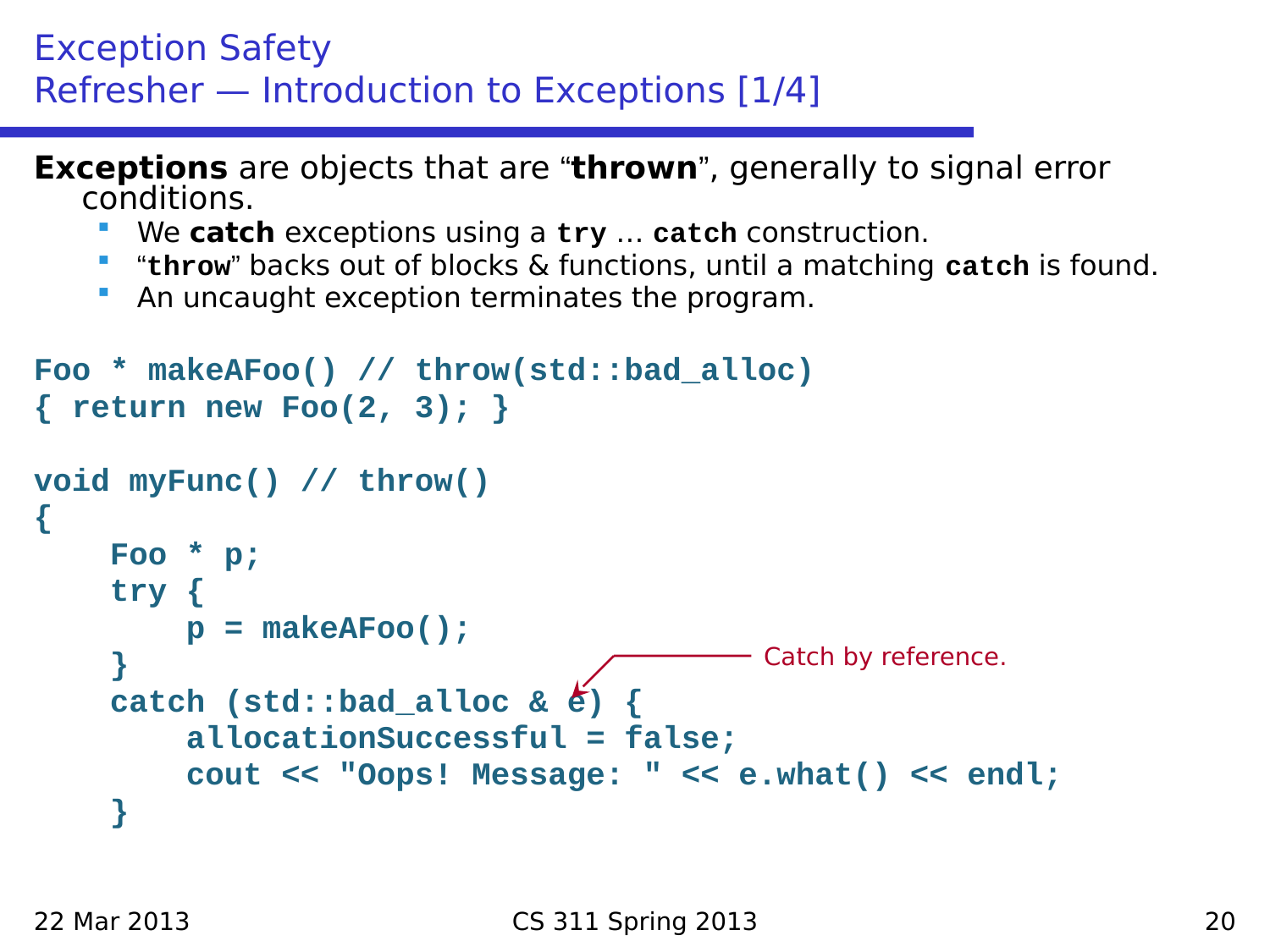

# Exception Safety Refresher — Introduction to Exceptions [1/4]
Exceptions are objects that are “thrown”, generally to signal error conditions.
We catch exceptions using a try … catch construction.
“throw” backs out of blocks & functions, until a matching catch is found.
An uncaught exception terminates the program.

Foo * makeAFoo() // throw(std::bad_alloc)
{ return new Foo(2, 3); }

void myFunc() // throw()
{
    Foo * p;
    try {
        p = makeAFoo();
    }
    catch (std::bad_alloc & e) {
        allocationSuccessful = false;
        cout << "Oops! Message: " << e.what() << endl;
    }
Catch by reference.

22 Mar 2013
CS 311 Spring 2013
20